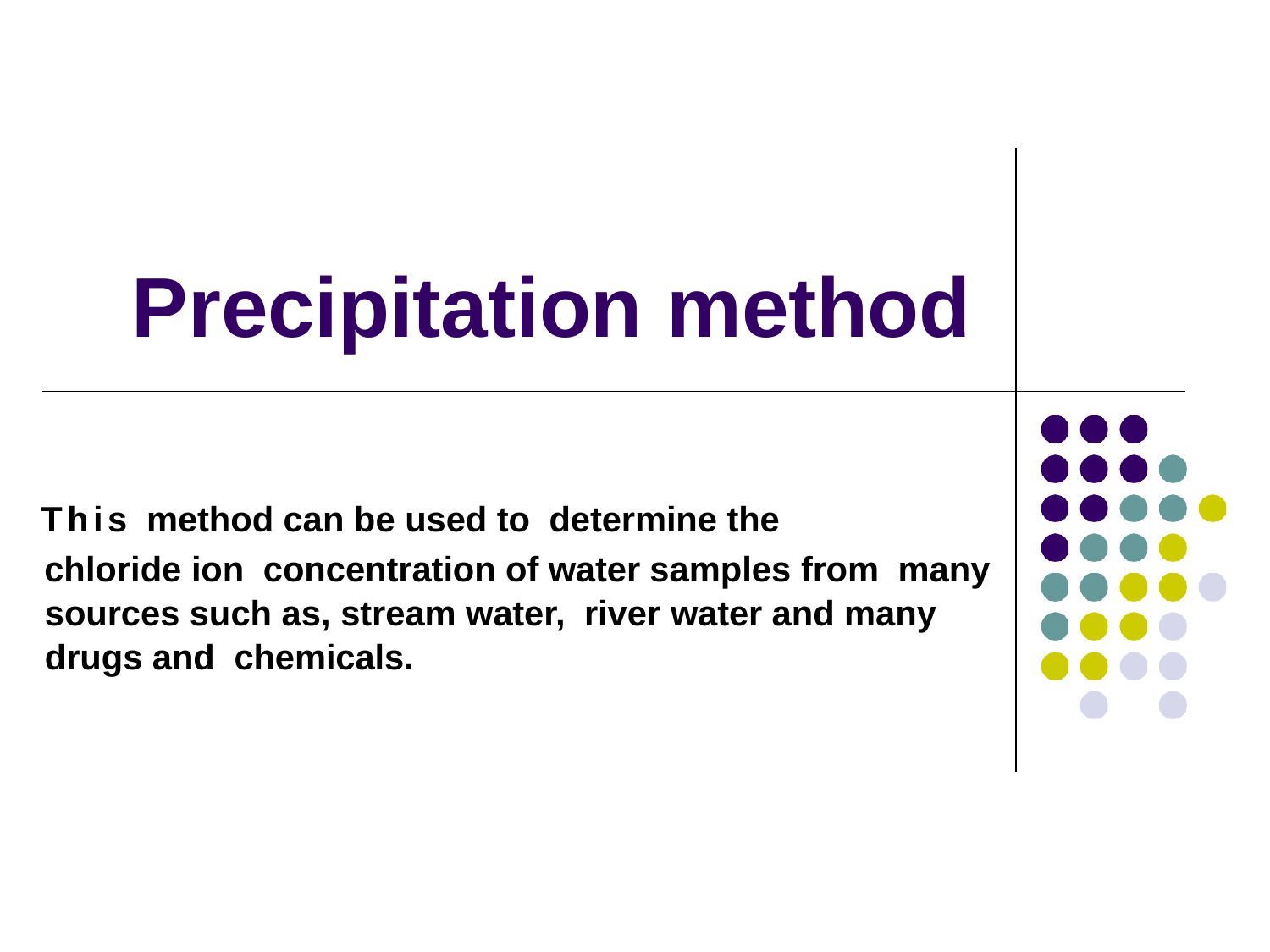

Precipitation method
  This method can be used to  determine the
     chloride ion  concentration of water samples from  many
     sources such as, stream water,  river water and many
     drugs and  chemicals.